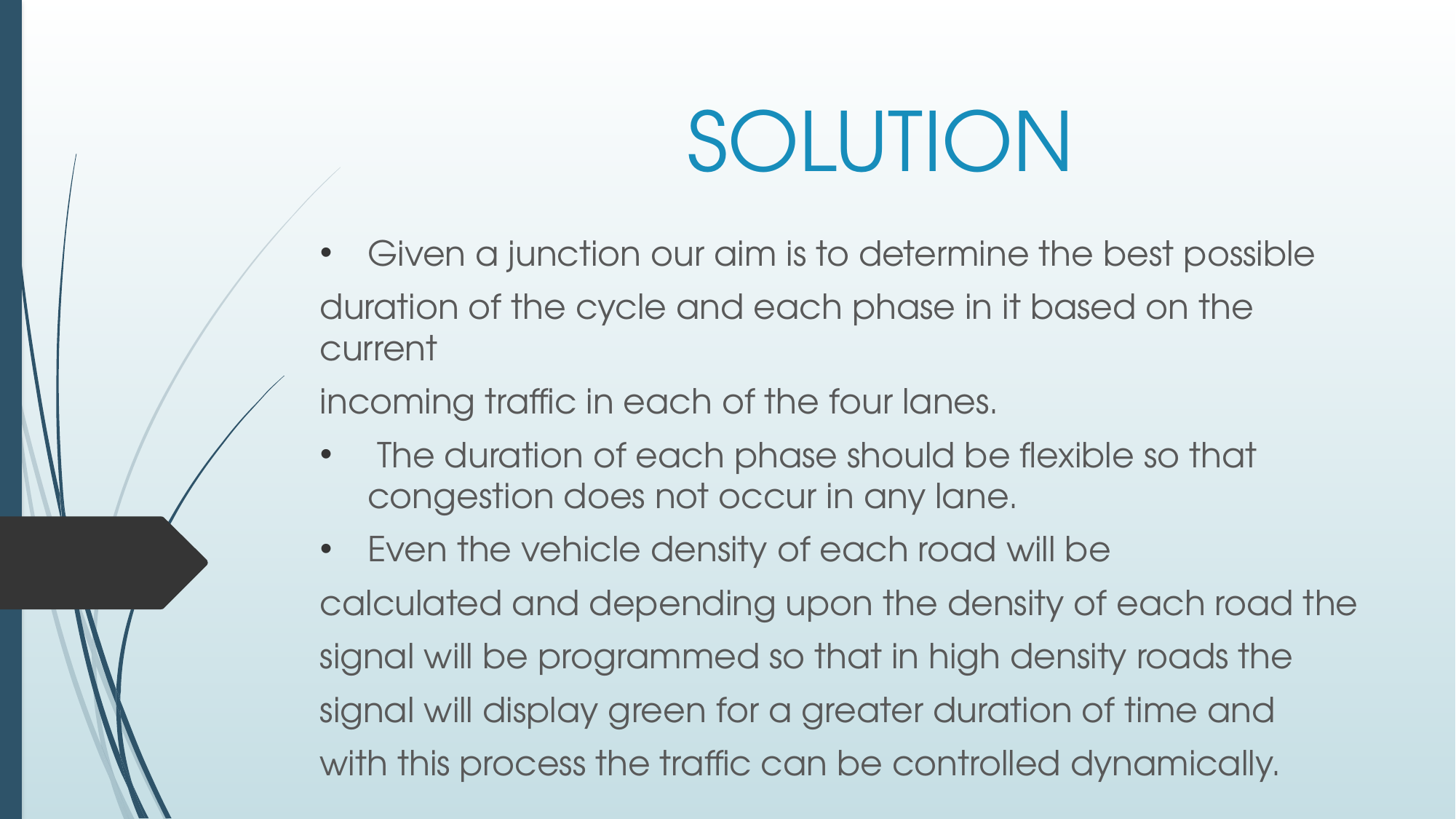

# SOLUTION
Given a junction our aim is to determine the best possible
duration of the cycle and each phase in it based on the current
incoming traffic in each of the four lanes.
 The duration of each phase should be flexible so that congestion does not occur in any lane.
Even the vehicle density of each road will be
calculated and depending upon the density of each road the
signal will be programmed so that in high density roads the
signal will display green for a greater duration of time and
with this process the traffic can be controlled dynamically.